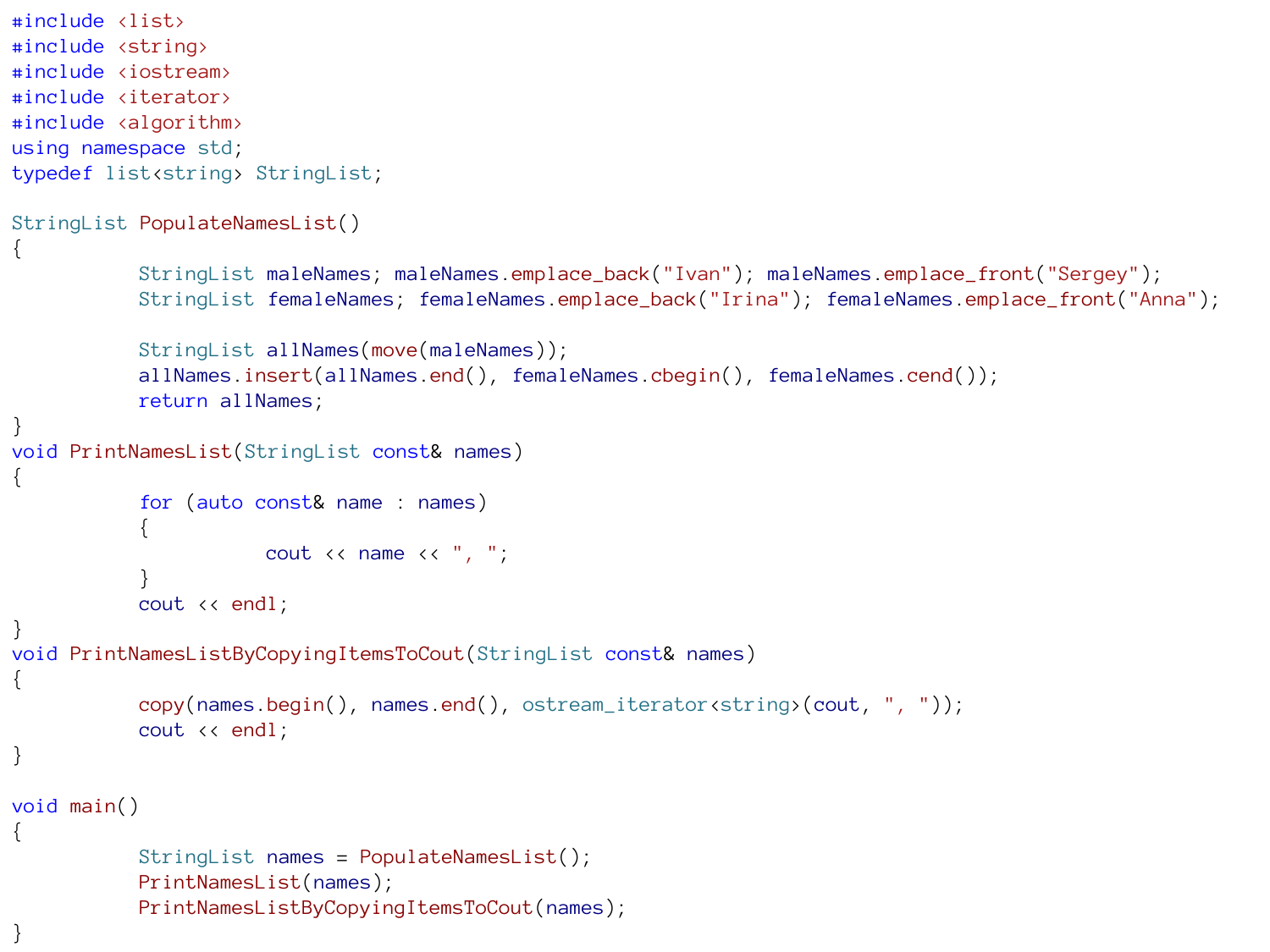

#include <list>
#include <string>
#include <iostream>
#include <iterator>
#include <algorithm>
using namespace std;
typedef list<string> StringList;

StringList PopulateNamesList()
{
	StringList maleNames; maleNames.emplace_back("Ivan"); maleNames.emplace_front("Sergey");
	StringList femaleNames; femaleNames.emplace_back("Irina"); femaleNames.emplace_front("Anna");

	StringList allNames(move(maleNames));
	allNames.insert(allNames.end(), femaleNames.cbegin(), femaleNames.cend());
	return allNames;
}
void PrintNamesList(StringList const& names)
{
	for (auto const& name : names)
	{
		cout << name << ", ";
	}
	cout << endl;
}
void PrintNamesListByCopyingItemsToCout(StringList const& names)
{
	copy(names.begin(), names.end(), ostream_iterator<string>(cout, ", "));
	cout << endl;
}

void main()
{
	StringList names = PopulateNamesList();
	PrintNamesList(names);
	PrintNamesListByCopyingItemsToCout(names);
}